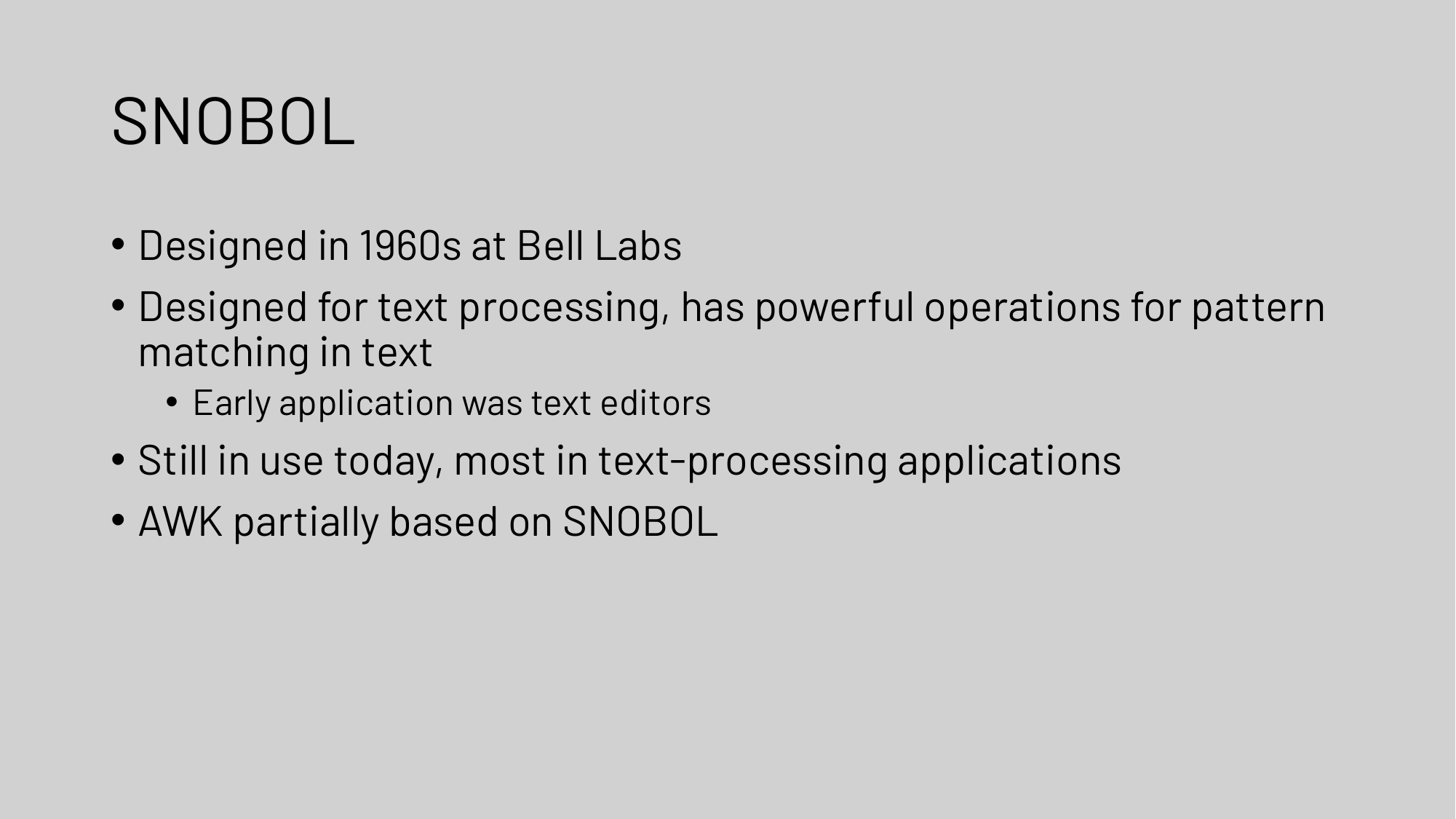

# SNOBOL
Designed in 1960s at Bell Labs
Designed for text processing, has powerful operations for pattern matching in text
Early application was text editors
Still in use today, most in text-processing applications
AWK partially based on SNOBOL